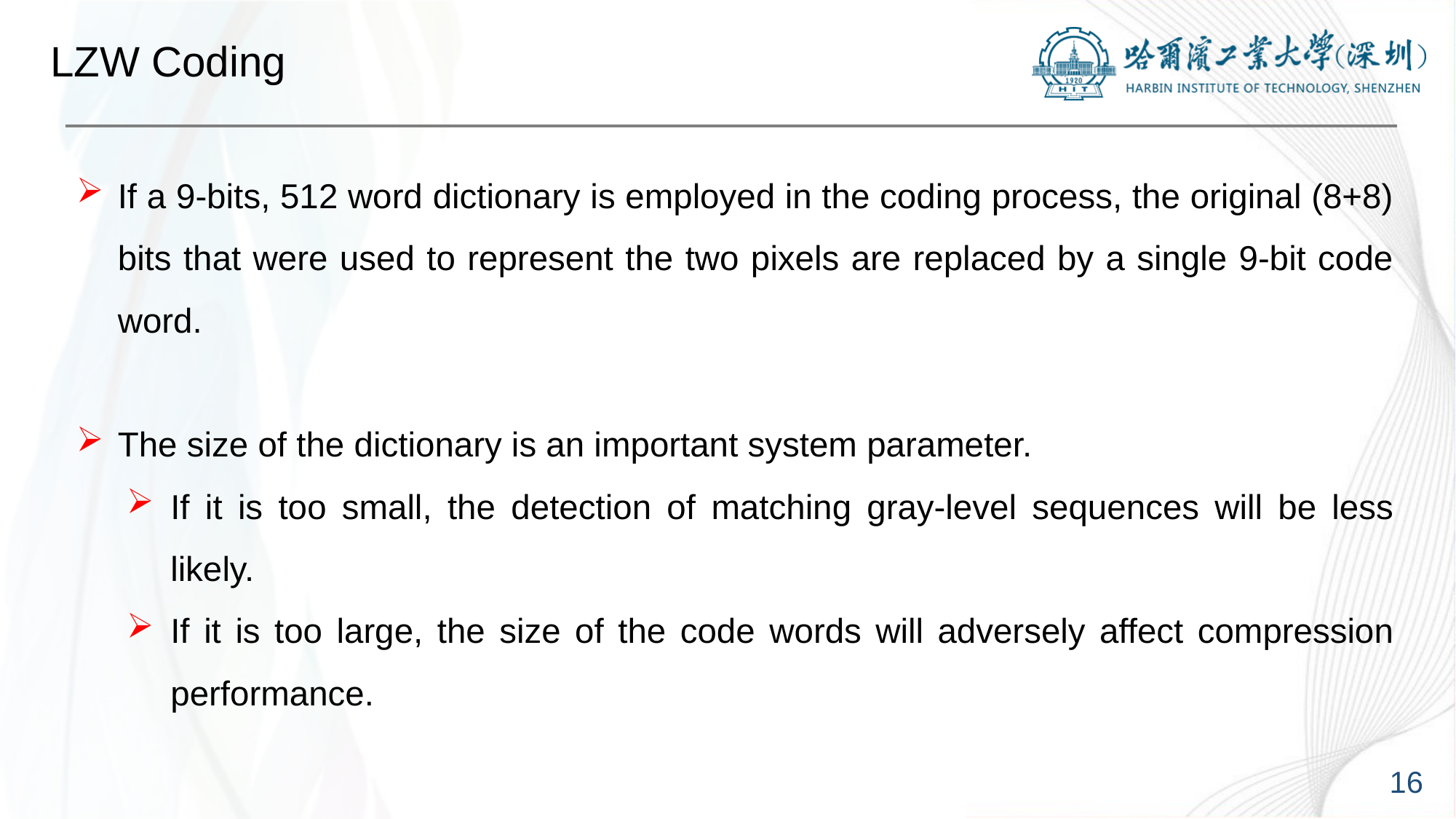

# LZW Coding
If a 9-bits, 512 word dictionary is employed in the coding process, the original (8+8) bits that were used to represent the two pixels are replaced by a single 9-bit code word.

The size of the dictionary is an important system parameter.
If it is too small, the detection of matching gray-level sequences will be less likely.
If it is too large, the size of the code words will adversely affect compression performance.
16